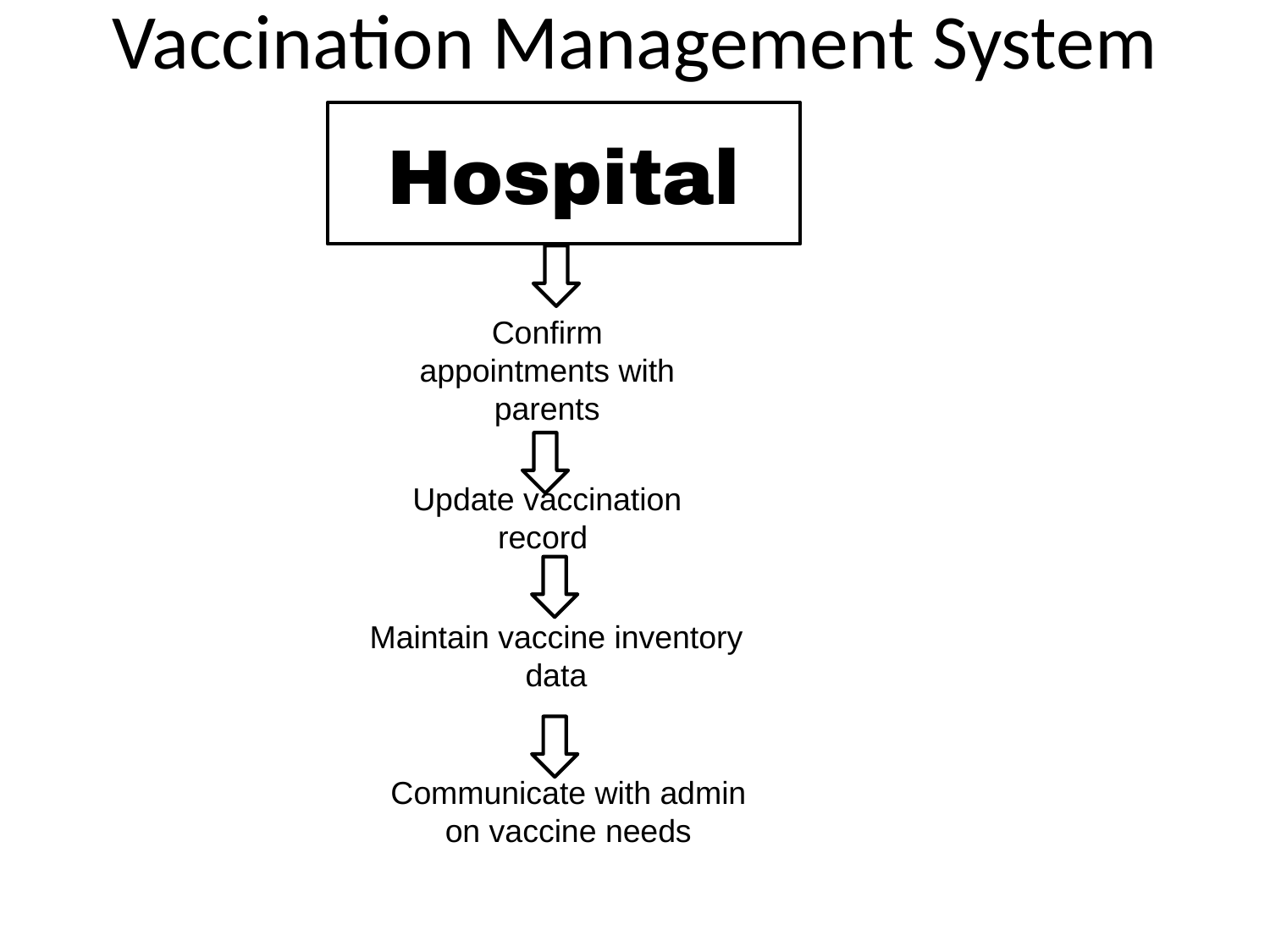

# Vaccination Management System
Hospital

Confirm appointments with parents

Update vaccination record

Maintain vaccine inventory data

Communicate with admin on vaccine needs